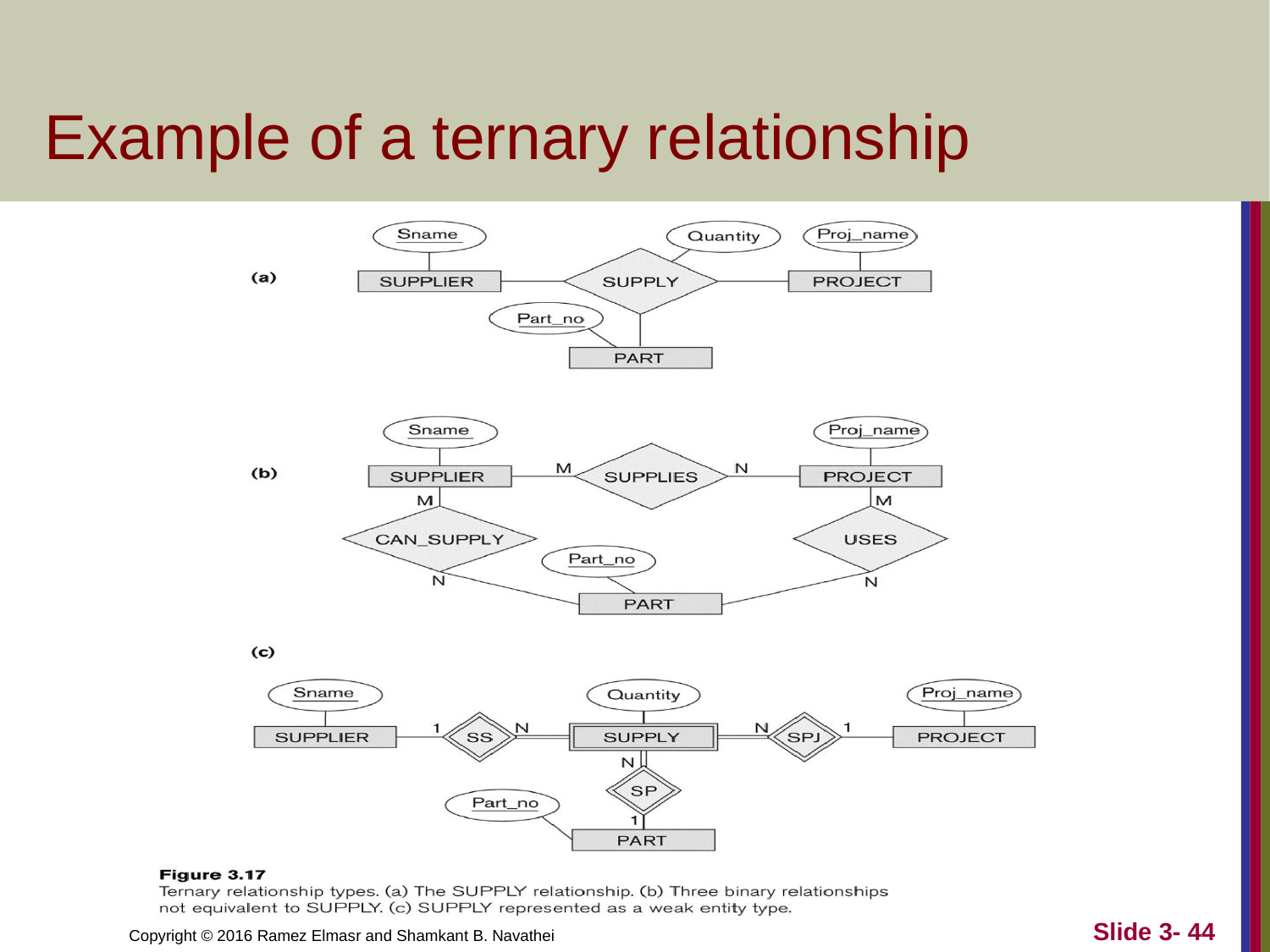

# Example of a ternary relationship

Slide 3- 44
Copyright © 2016 Ramez Elmasr and Shamkant B. Navathei